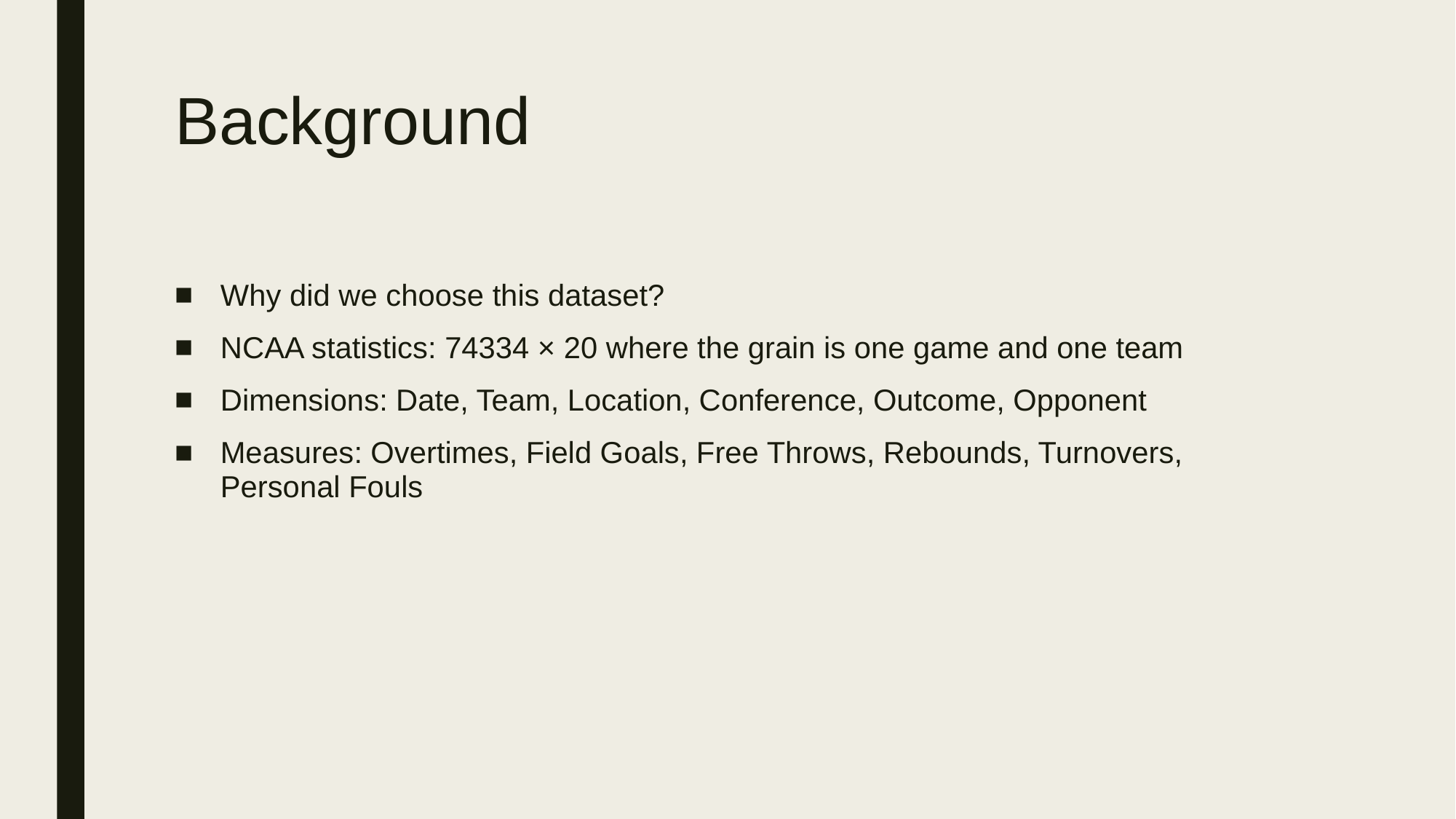

# Background
Why did we choose this dataset?
NCAA statistics: 74334 × 20 where the grain is one game and one team
Dimensions: Date, Team, Location, Conference, Outcome, Opponent
Measures: Overtimes, Field Goals, Free Throws, Rebounds, Turnovers, Personal Fouls